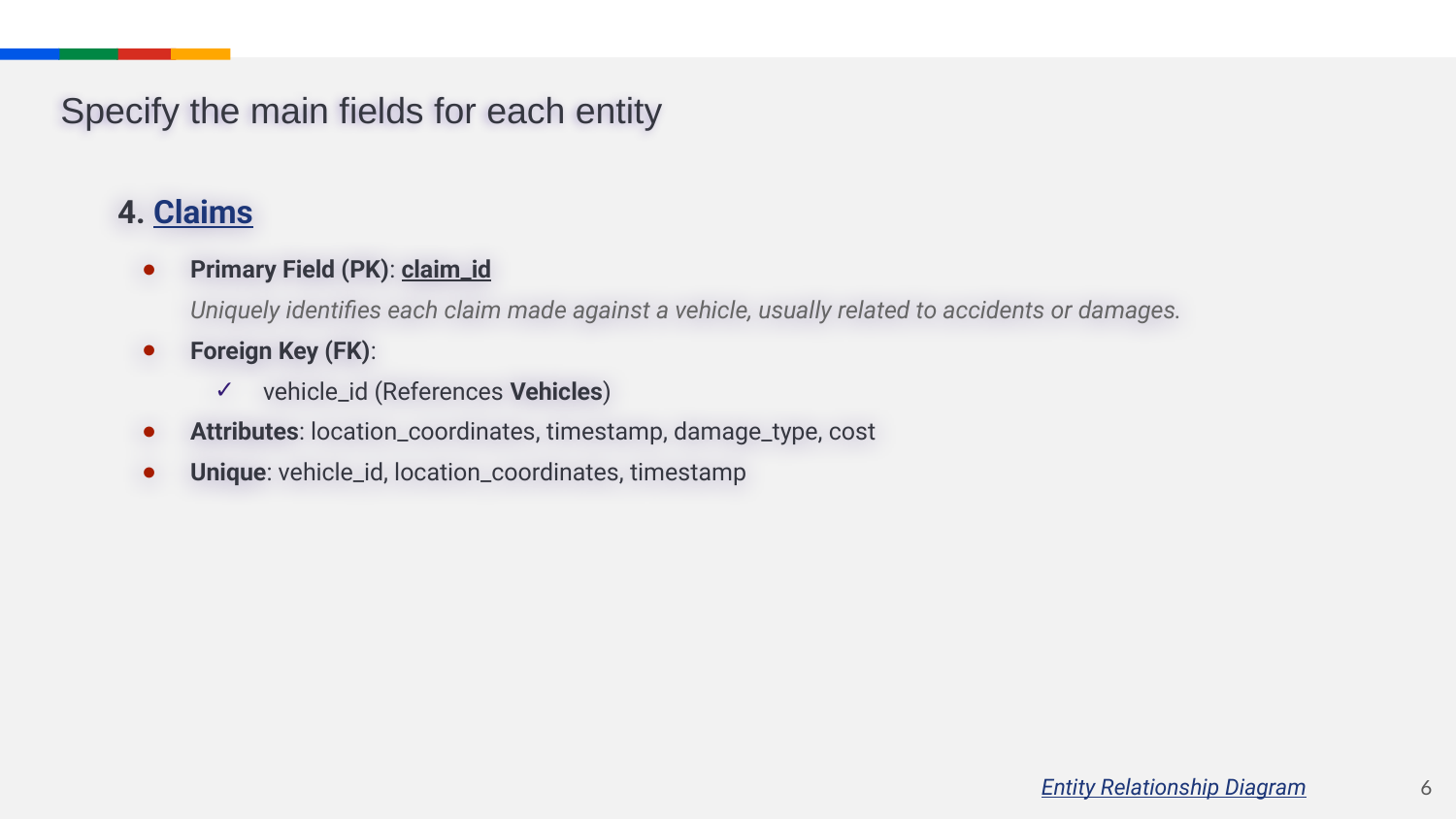

# Specify the main fields for each entity
4. Claims
Primary Field (PK): claim_id
Uniquely identifies each claim made against a vehicle, usually related to accidents or damages.
Foreign Key (FK):
vehicle_id (References Vehicles)
Attributes: location_coordinates, timestamp, damage_type, cost
Unique: vehicle_id, location_coordinates, timestamp

6
Entity Relationship Diagram